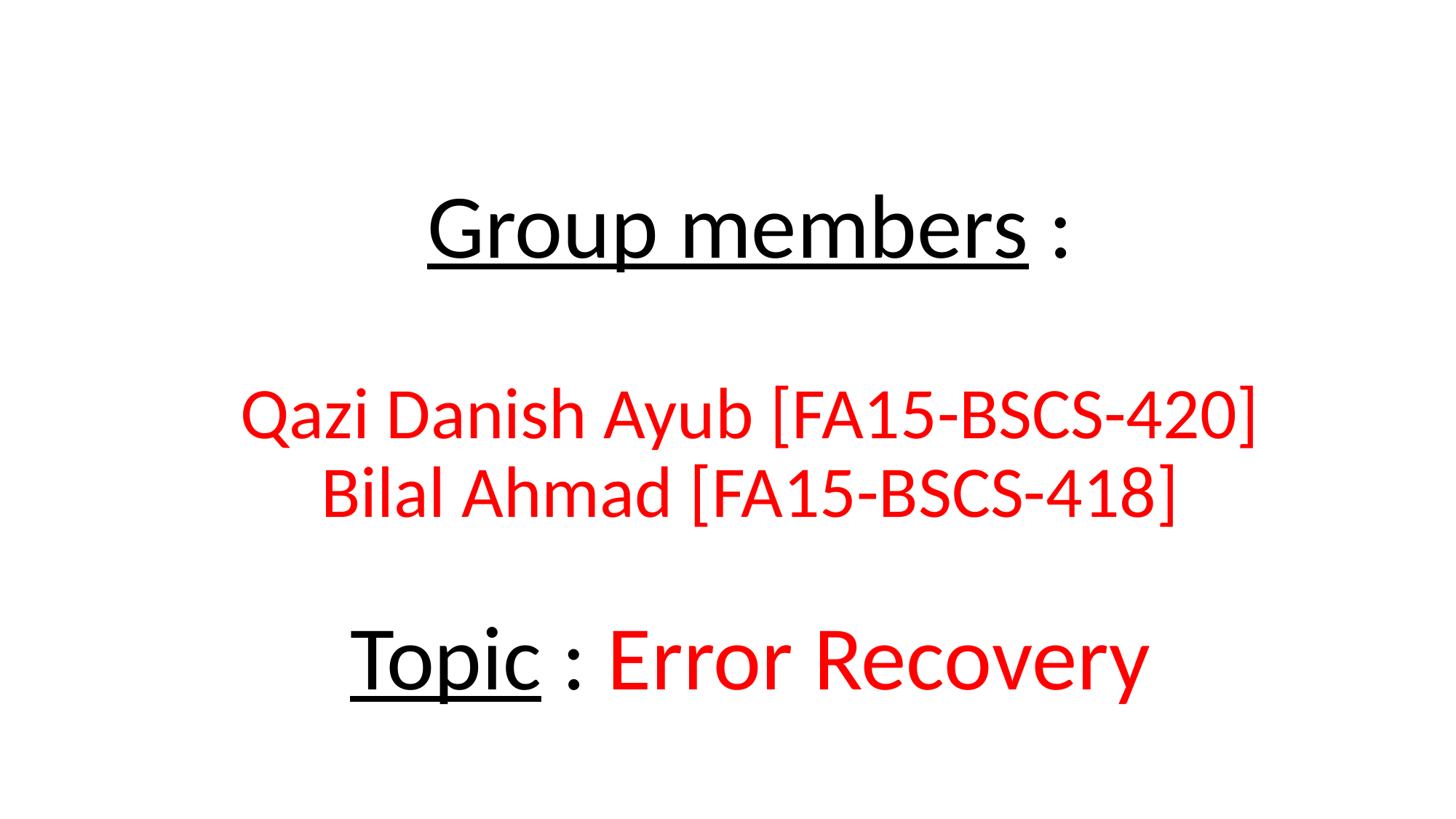

# Group members : Qazi Danish Ayub [FA15-BSCS-420] Bilal Ahmad [FA15-BSCS-418] Topic : Error Recovery